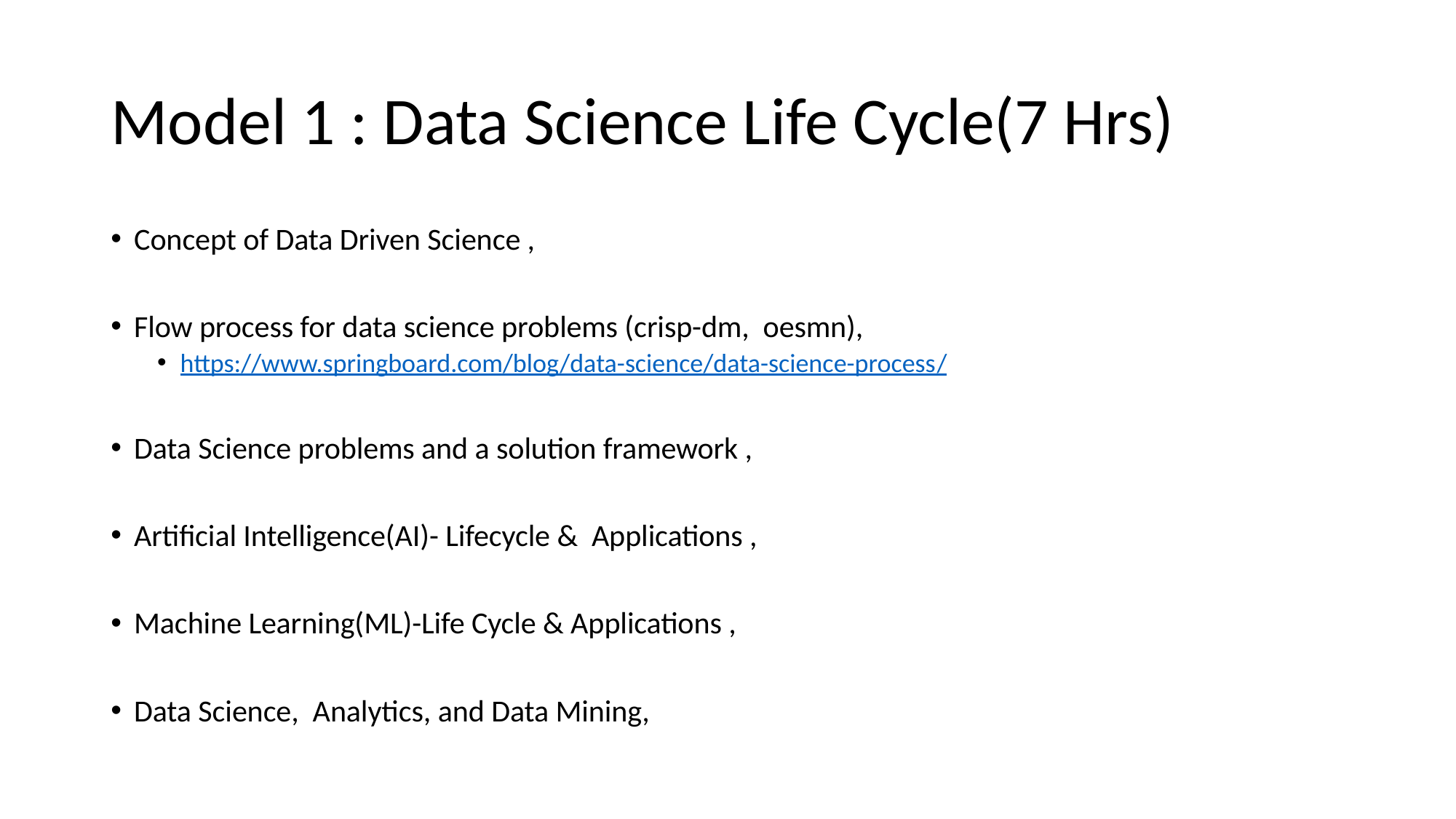

# Model 1 : Data Science Life Cycle(7 Hrs)
Concept of Data Driven Science ,

Flow process for data science problems (crisp-dm,  oesmn),
https://www.springboard.com/blog/data-science/data-science-process/

Data Science problems and a solution framework ,

Artificial Intelligence(AI)- Lifecycle &  Applications ,

Machine Learning(ML)-Life Cycle & Applications ,

Data Science,  Analytics, and Data Mining,